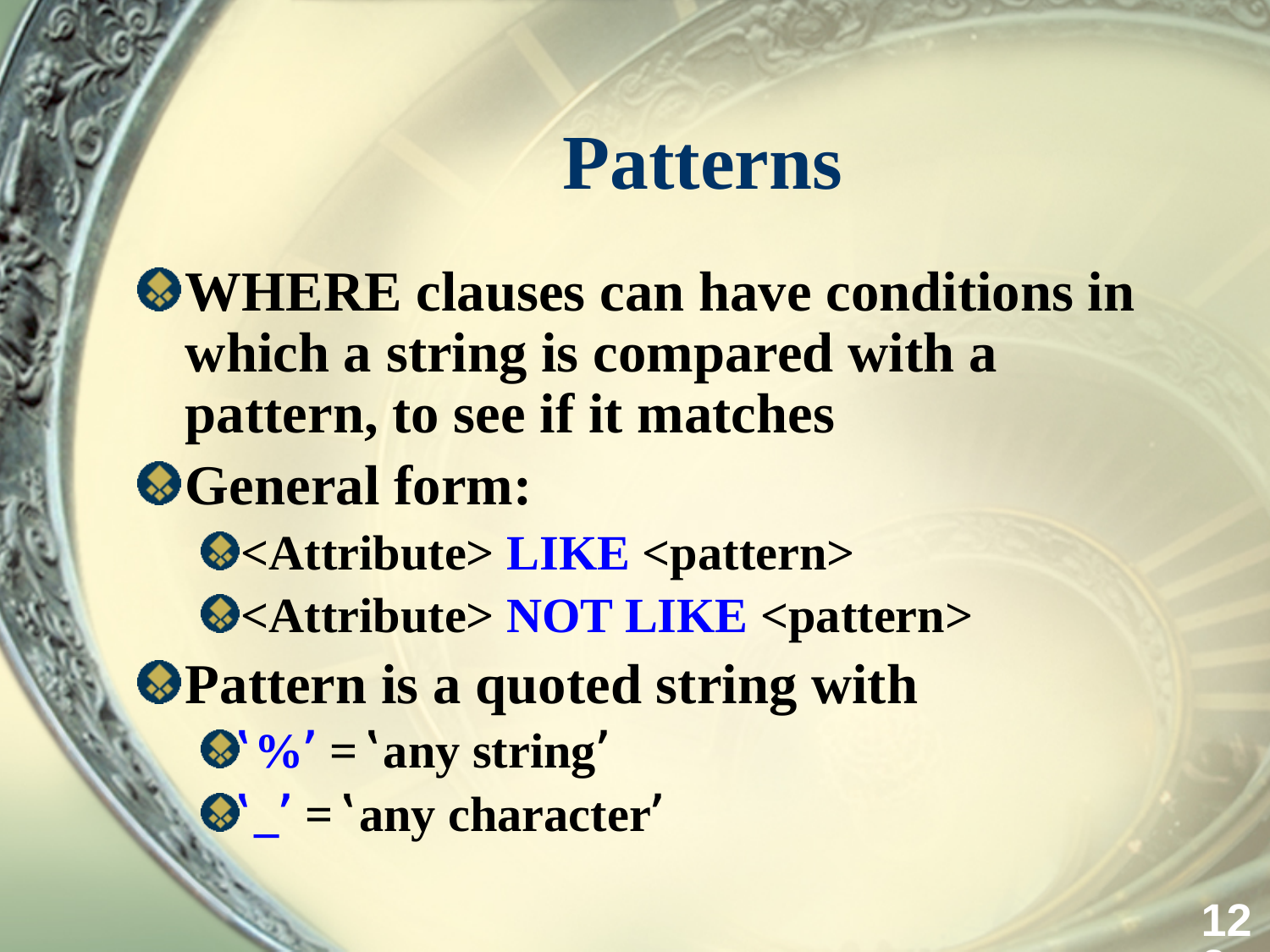

# Patterns
WHERE clauses can have conditions in which a string is compared with a pattern, to see if it matches
General form:
<Attribute> LIKE <pattern>
<Attribute> NOT LIKE <pattern>
Pattern is a quoted string with
‘%’ = ‘any string’
‘_’ = ‘any character’
122